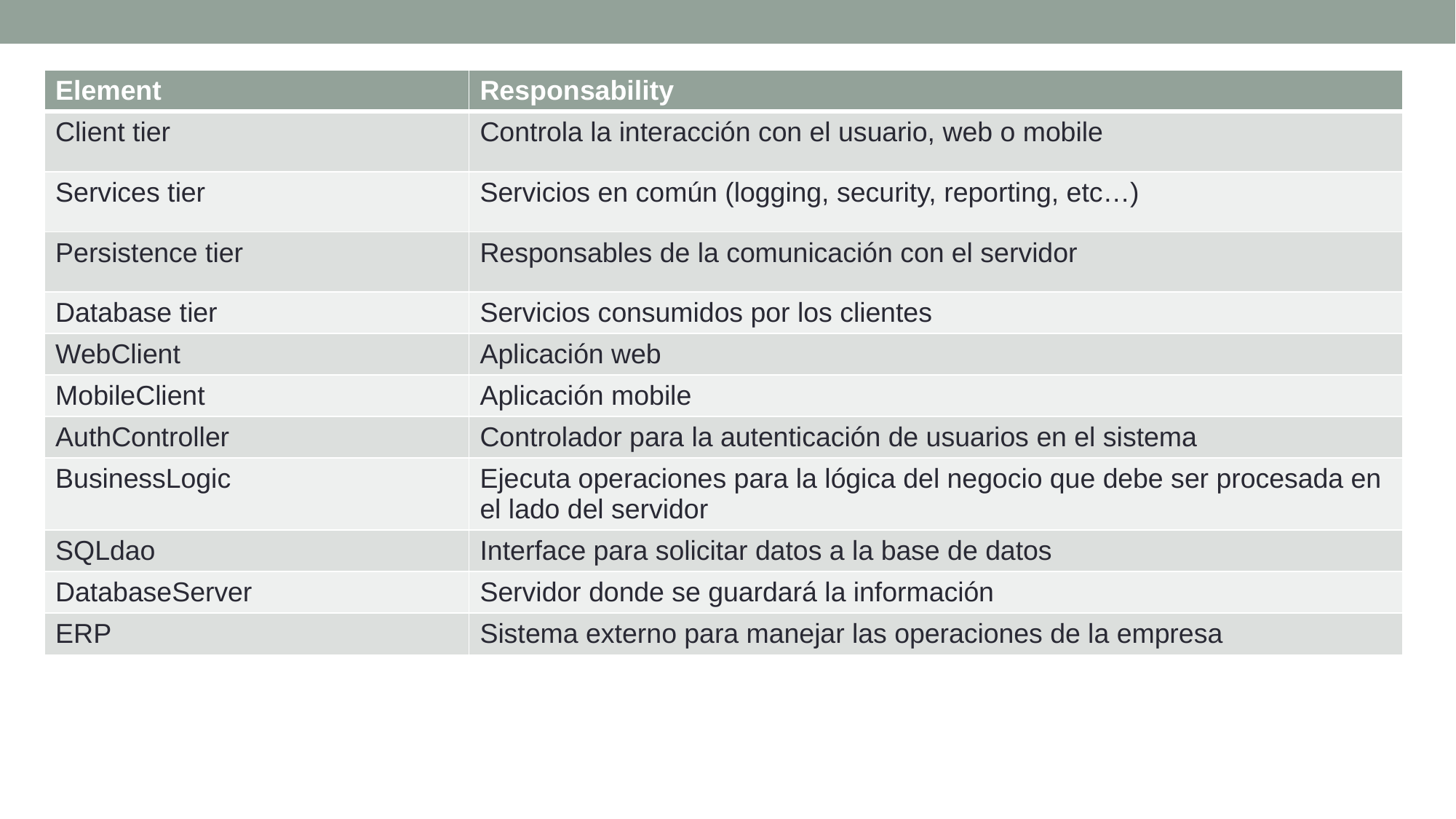

| Element | Responsability |
| --- | --- |
| Client tier | Controla la interacción con el usuario, web o mobile |
| Services tier | Servicios en común (logging, security, reporting, etc…) |
| Persistence tier | Responsables de la comunicación con el servidor |
| Database tier | Servicios consumidos por los clientes |
| WebClient | Aplicación web |
| MobileClient | Aplicación mobile |
| AuthController | Controlador para la autenticación de usuarios en el sistema |
| BusinessLogic | Ejecuta operaciones para la lógica del negocio que debe ser procesada en el lado del servidor |
| SQLdao | Interface para solicitar datos a la base de datos |
| DatabaseServer | Servidor donde se guardará la información |
| ERP | Sistema externo para manejar las operaciones de la empresa |